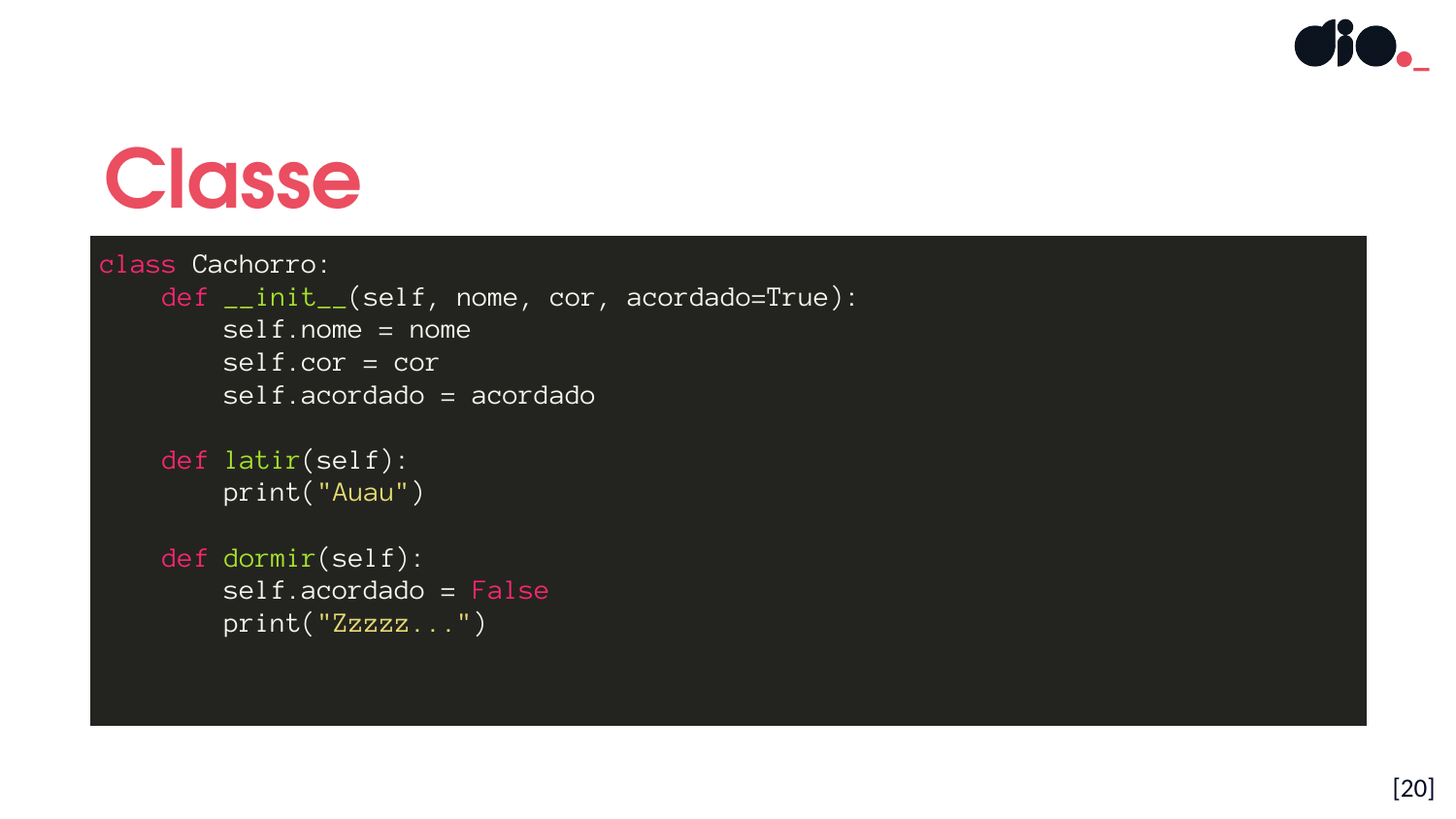

Classe

| class Cachorro: def \_\_init\_\_(self, nome, cor, acordado=True): self.nome = nome self.cor = cor self.acordado = acordado def latir(self): print("Auau") def dormir(self): self.acordado = False print("Zzzzz...") |
| --- |
[20]